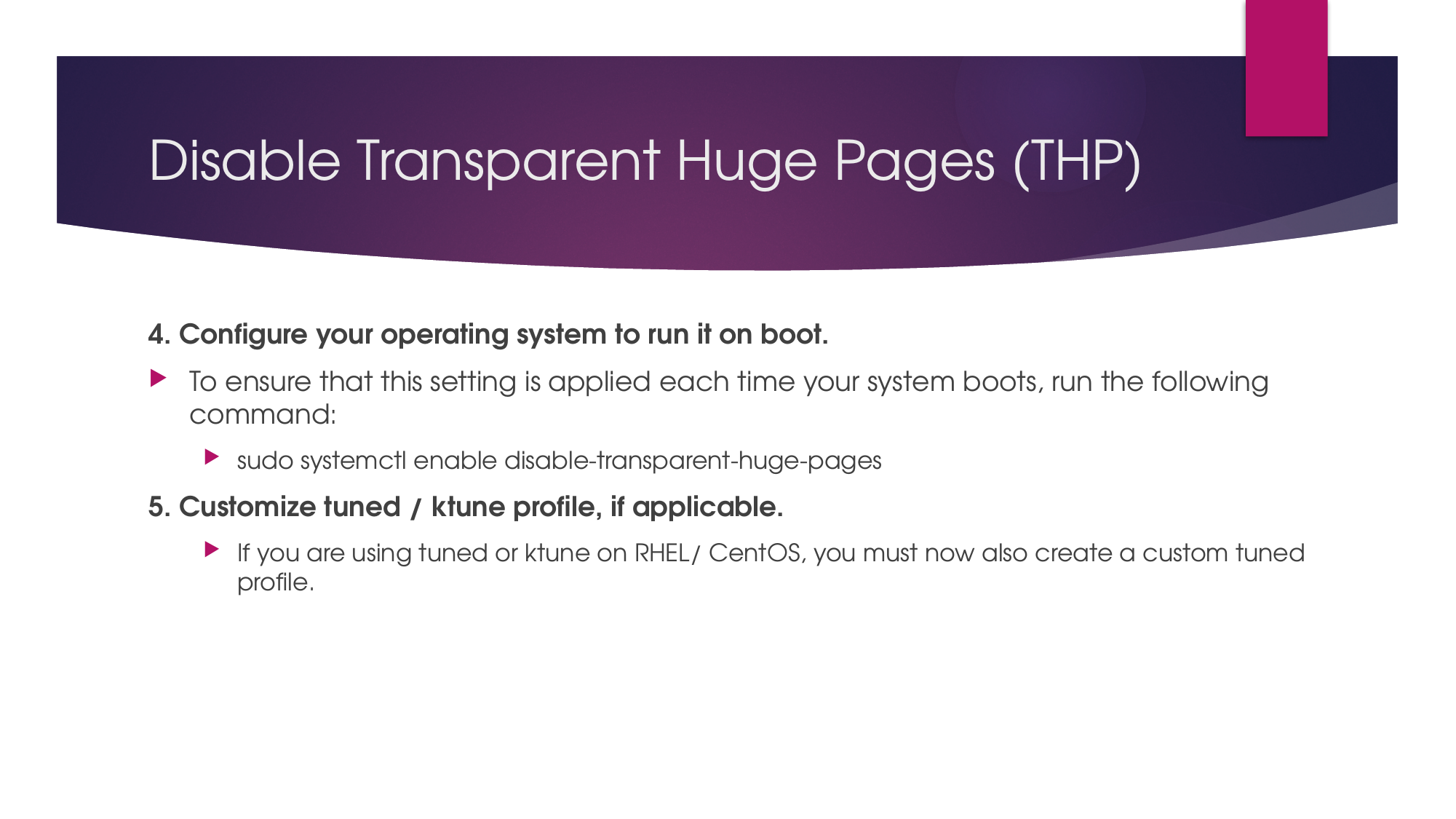

# Disable Transparent Huge Pages (THP)
4. Configure your operating system to run it on boot.
To ensure that this setting is applied each time your system boots, run the following command:
sudo systemctl enable disable-transparent-huge-pages
5. Customize tuned / ktune profile, if applicable.
If you are using tuned or ktune on RHEL/ CentOS, you must now also create a custom tuned profile.